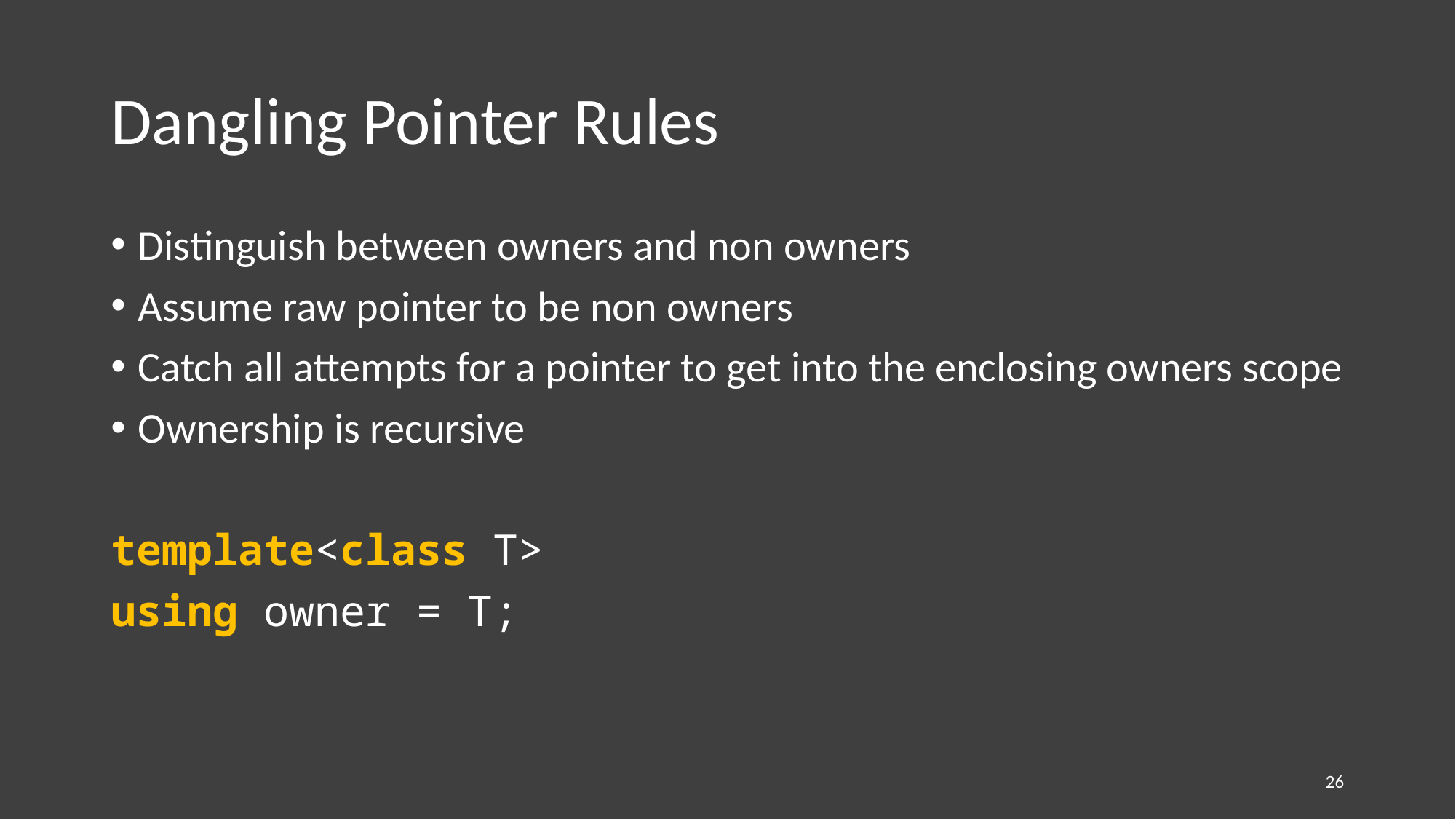

# Dangling Pointer Rules
Distinguish between owners and non owners
Assume raw pointer to be non owners
Catch all attempts for a pointer to get into the enclosing owners scope
Ownership is recursive

template<class T>
using owner = T;

26